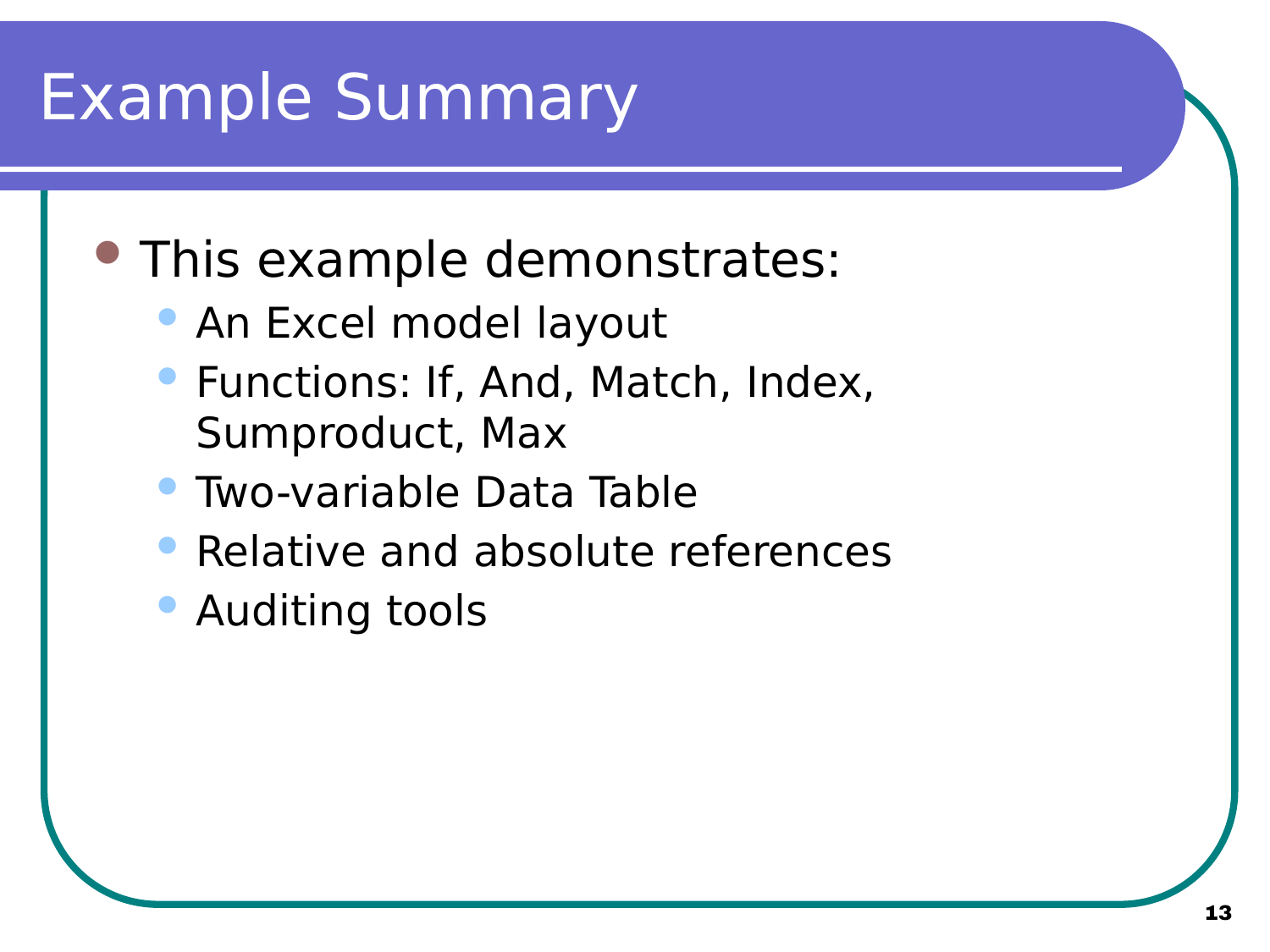

# Example Summary
This example demonstrates:
An Excel model layout
Functions: If, And, Match, Index, Sumproduct, Max
Two-variable Data Table
Relative and absolute references
Auditing tools
13